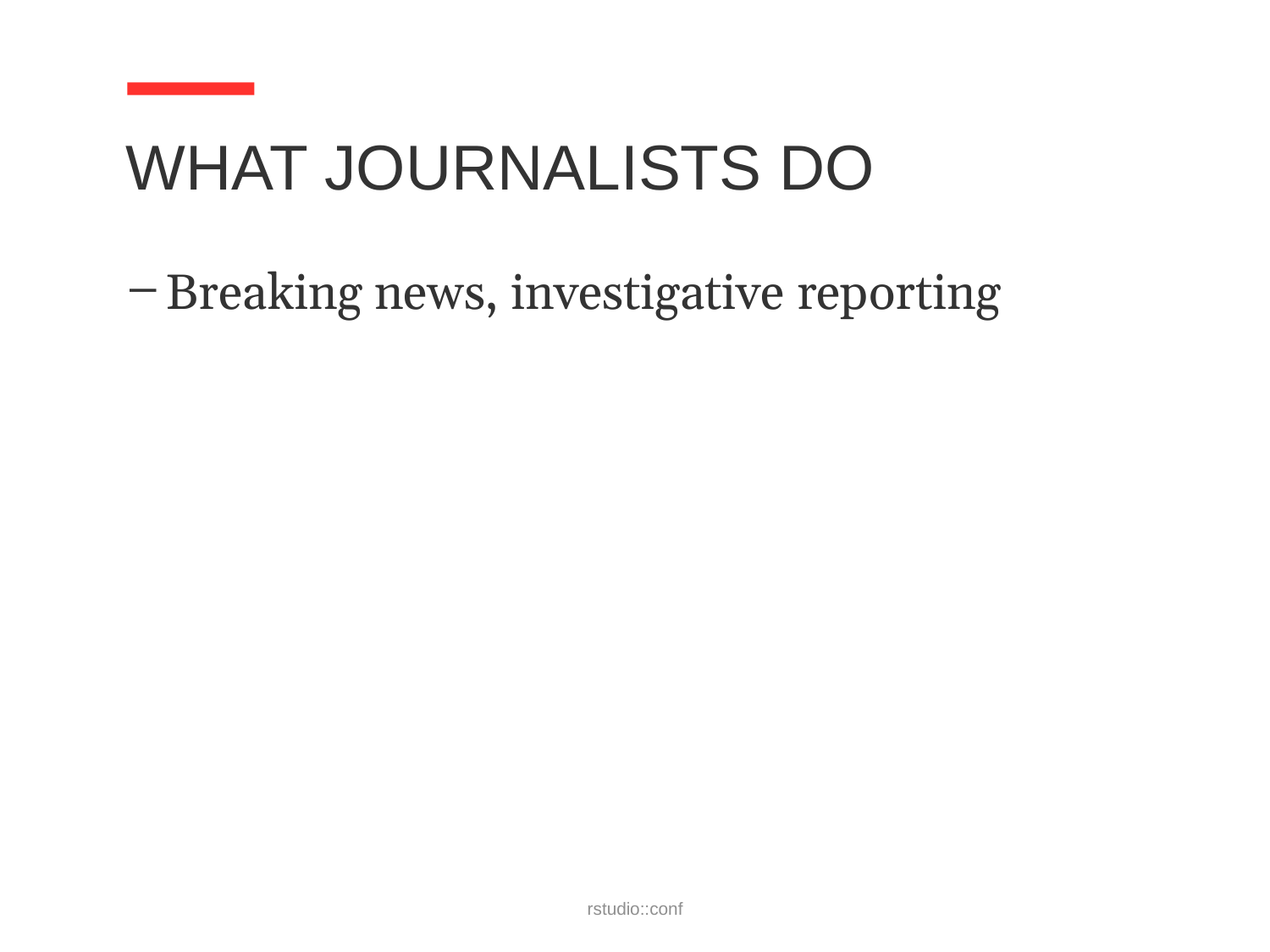

# What Journalists Do
Breaking news, investigative reporting

rstudio::conf